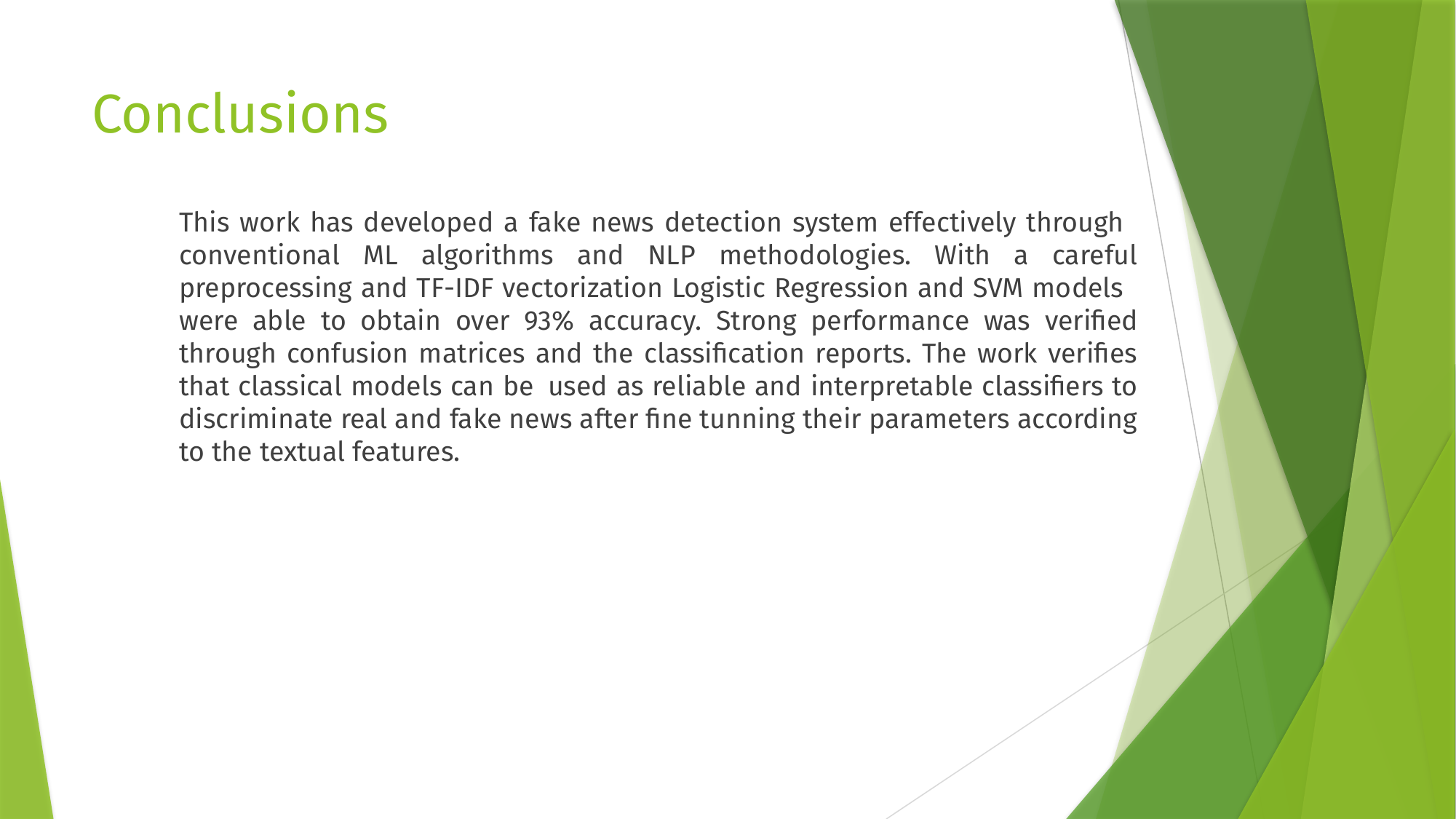

# Conclusions
This work has developed a fake news detection system effectively through conventional ML algorithms and NLP methodologies. With a careful preprocessing and TF-IDF vectorization Logistic Regression and SVM models were able to obtain over 93% accuracy. Strong performance was verified through confusion matrices and the classification reports. The work verifies that classical models can be used as reliable and interpretable classifiers to discriminate real and fake news after fine tunning their parameters according to the textual features.